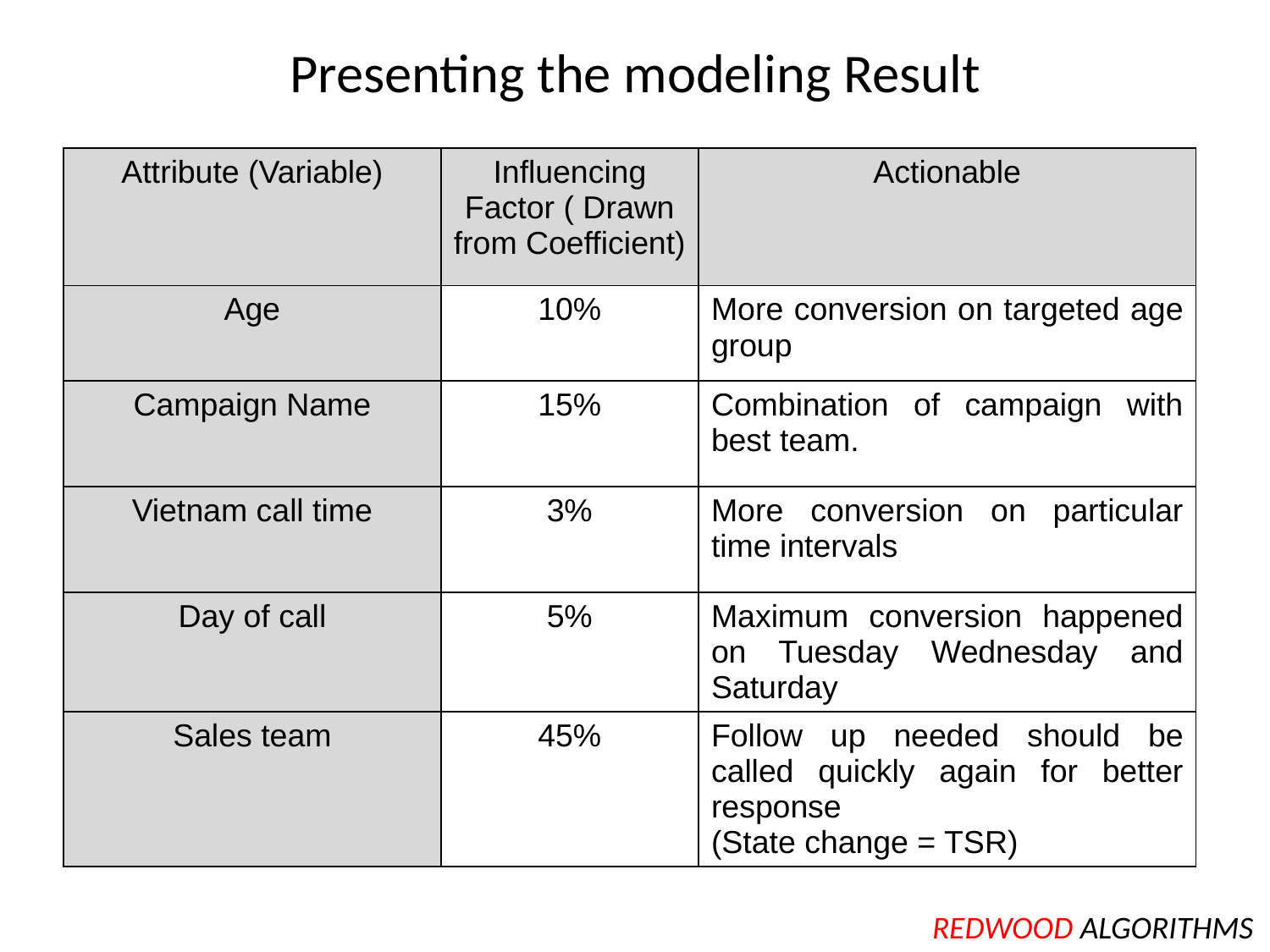

# Presenting the modeling Result
| Attribute (Variable) | Influencing Factor ( Drawn from Coefficient) | Actionable |
| --- | --- | --- |
| Age | 10% | More conversion on targeted age group |
| Campaign Name | 15% | Combination of campaign with best team. |
| Vietnam call time | 3% | More conversion on particular time intervals |
| Day of call | 5% | Maximum conversion happened on Tuesday Wednesday and Saturday |
| Sales team | 45% | Follow up needed should be called quickly again for better response (State change = TSR) |
REDWOOD ALGORITHMS